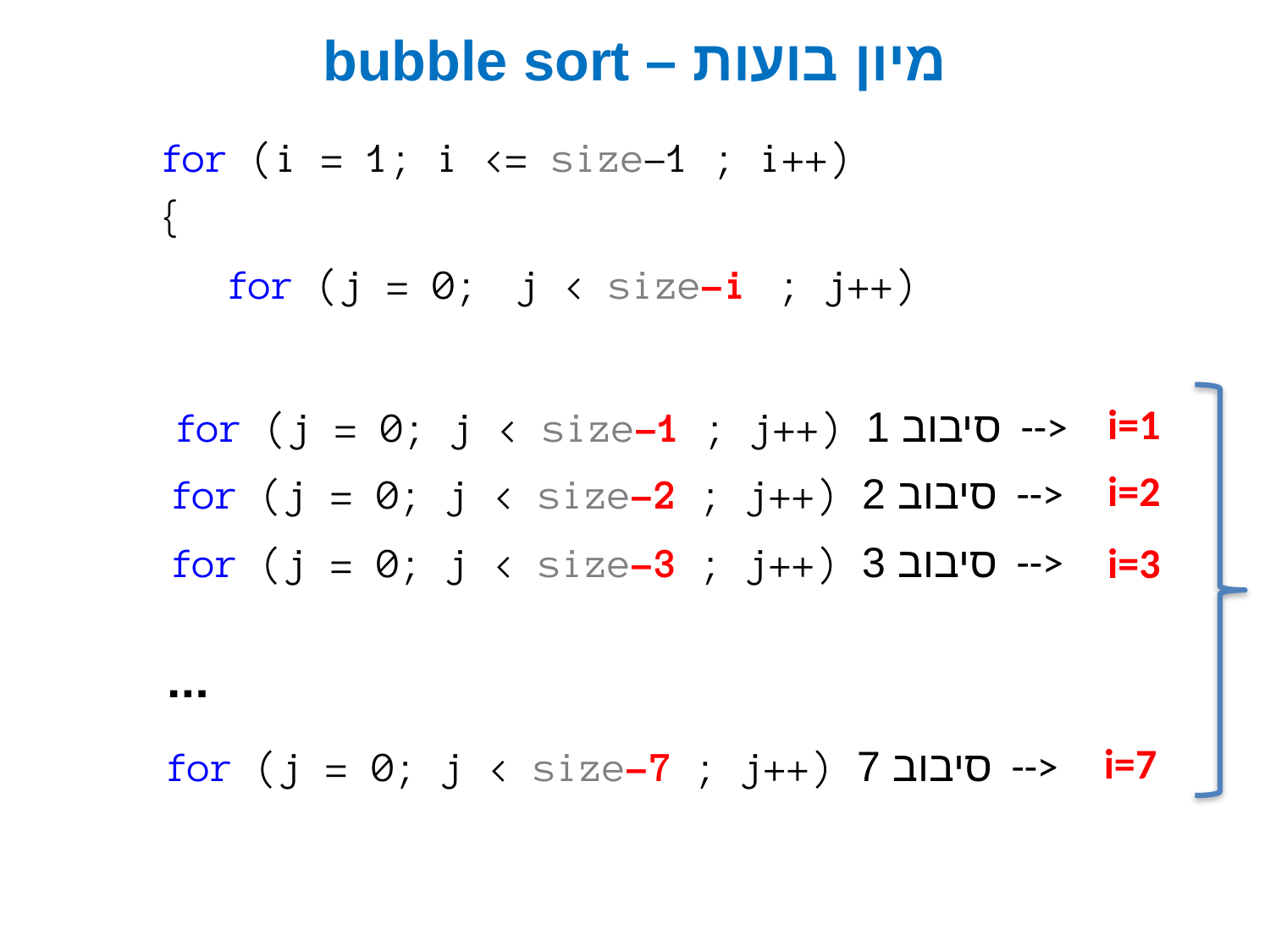

# מיון בועות – bubble sort
for (i = 1; i <= size-1 ; i++)
{
j < size-i
for (j = 0;             ; j++)
i=1

for (j = 0; j < size-1 ; j++) סיבוב 1  -->
i=2
for (j = 0; j < size-2 ; j++) סיבוב 2  -->
for (j = 0; j < size-3 ; j++) סיבוב 3  -->
i=3
…
i=7
for (j = 0; j < size-7 ; j++) סיבוב 7  -->